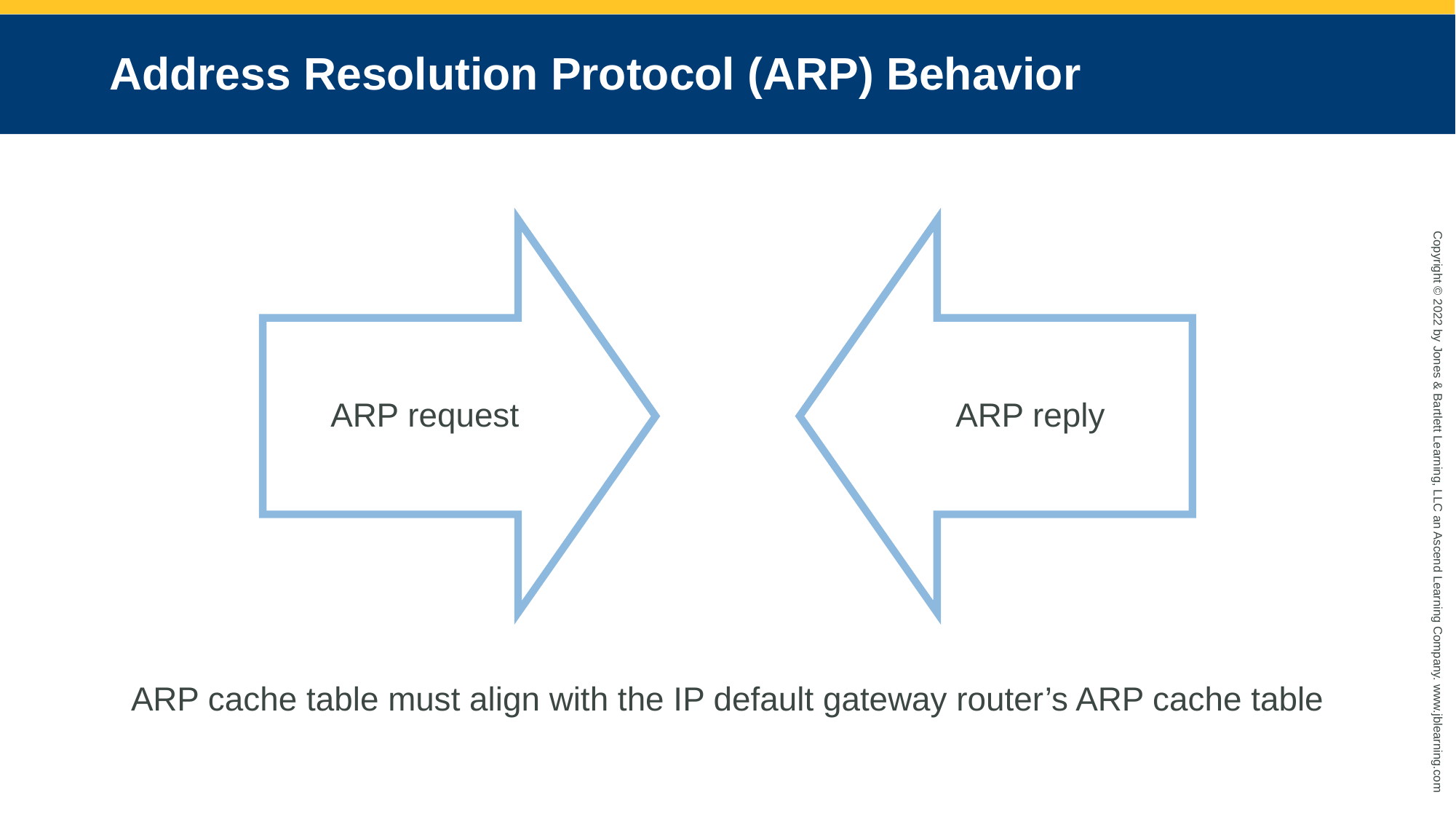

# Address Resolution Protocol (ARP) Behavior
ARP request
ARP reply
ARP cache table must align with the IP default gateway router’s ARP cache table